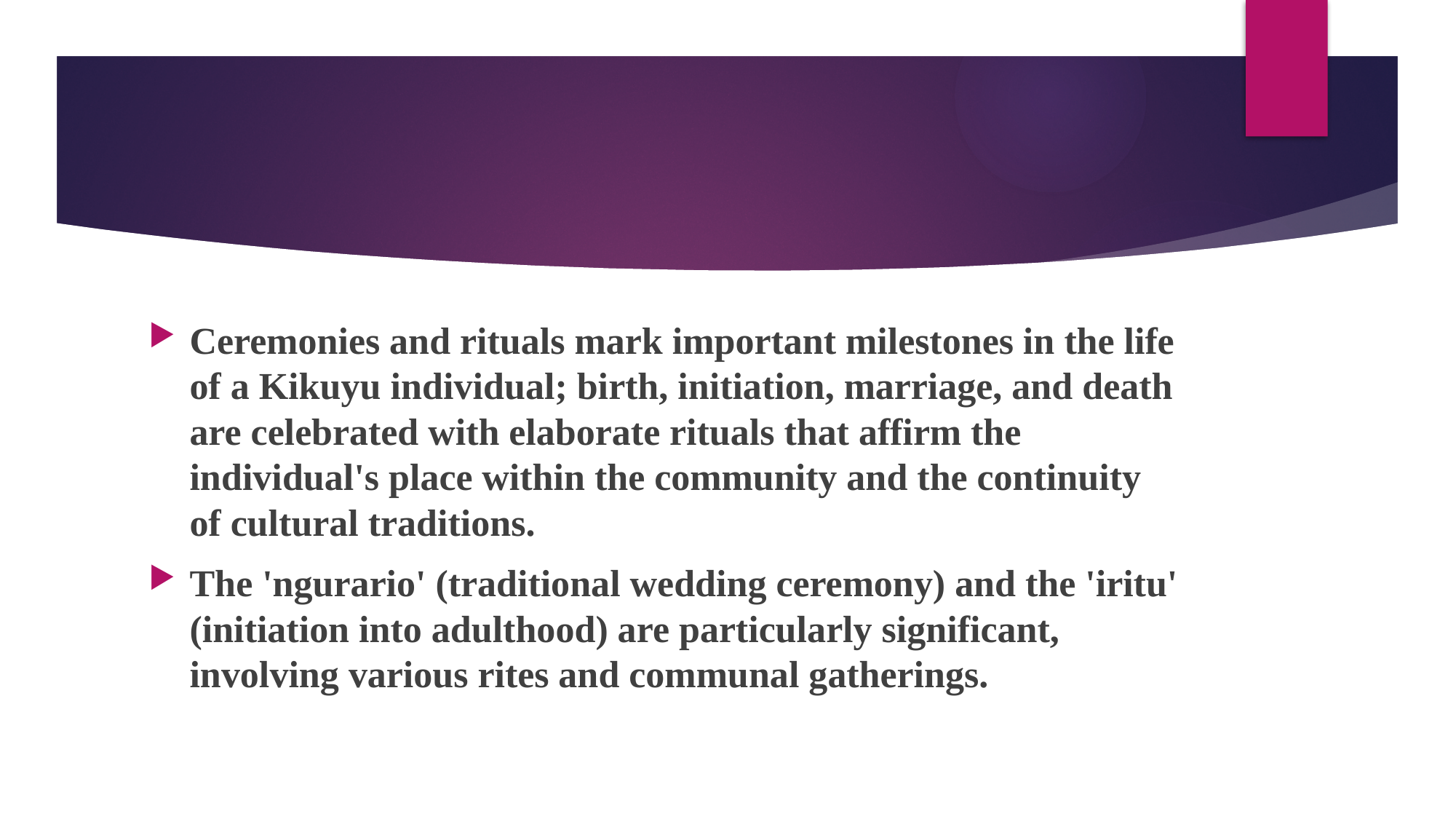

Ceremonies and rituals mark important milestones in the life of a Kikuyu individual; birth, initiation, marriage, and death are celebrated with elaborate rituals that affirm the individual's place within the community and the continuity of cultural traditions.
The 'ngurario' (traditional wedding ceremony) and the 'iritu' (initiation into adulthood) are particularly significant, involving various rites and communal gatherings.